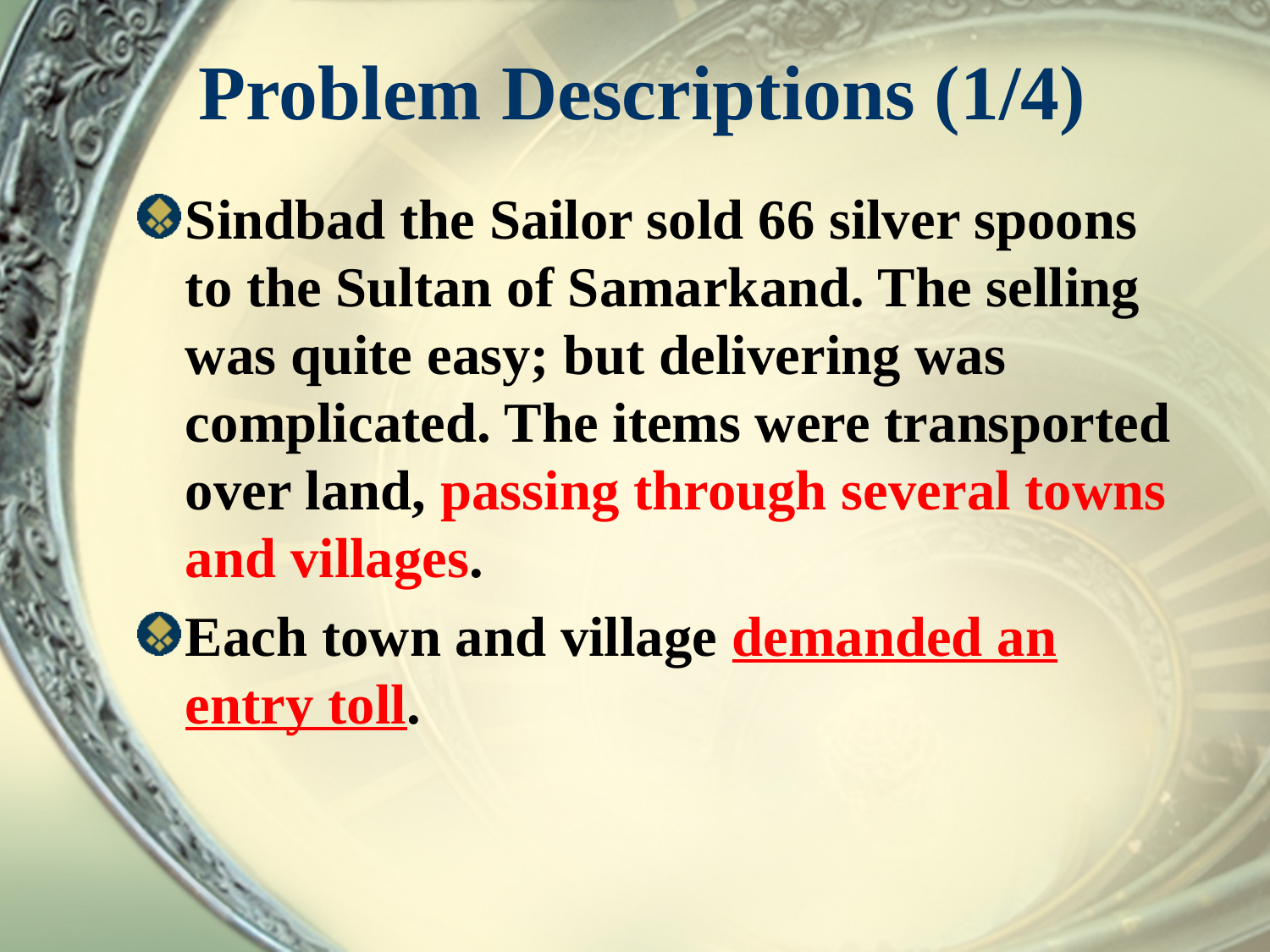

# Problem Descriptions (1/4)
Sindbad the Sailor sold 66 silver spoons to the Sultan of Samarkand. The selling was quite easy; but delivering was complicated. The items were transported over land, passing through several towns and villages.
Each town and village demanded an entry toll.